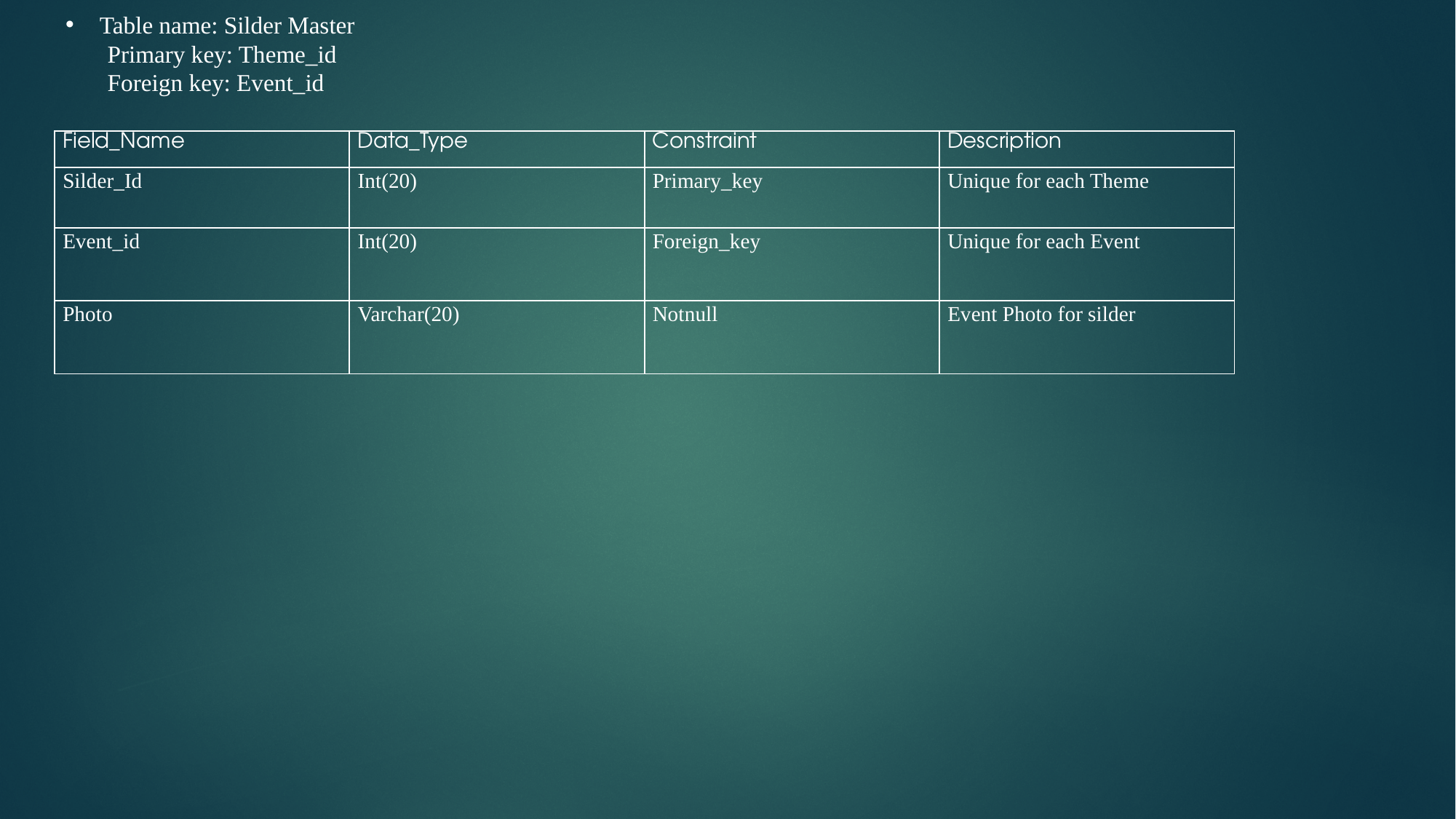

Table name: Silder Master
       Primary key: Theme_id
       Foreign key: Event_id

| Field\_Name | Data\_Type | Constraint | Description |
| --- | --- | --- | --- |
| Silder\_Id | Int(20) | Primary\_key | Unique for each Theme |
| Event\_id | Int(20) | Foreign\_key | Unique for each Event |
| Photo | Varchar(20) | Notnull | Event Photo for silder |